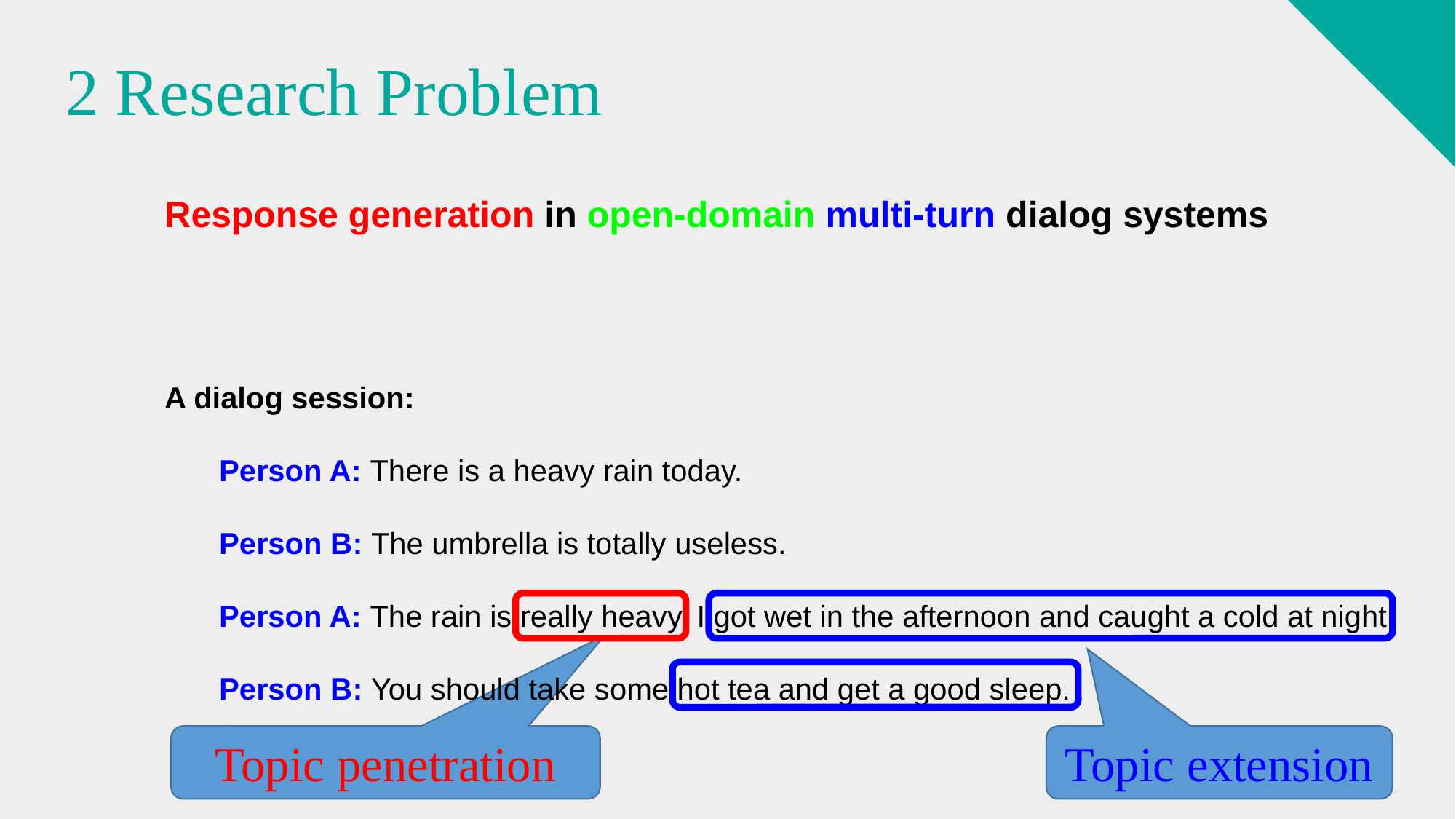

# 2 Research Problem
Response generation in open-domain multi-turn dialog systems
A dialog session:

Person A: There is a heavy rain today.

Person B: The umbrella is totally useless.

Person A: The rain is really heavy. I got wet in the afternoon and caught a cold at night.

Person B: You should take some hot tea and get a good sleep.

Topic penetration
Topic extension